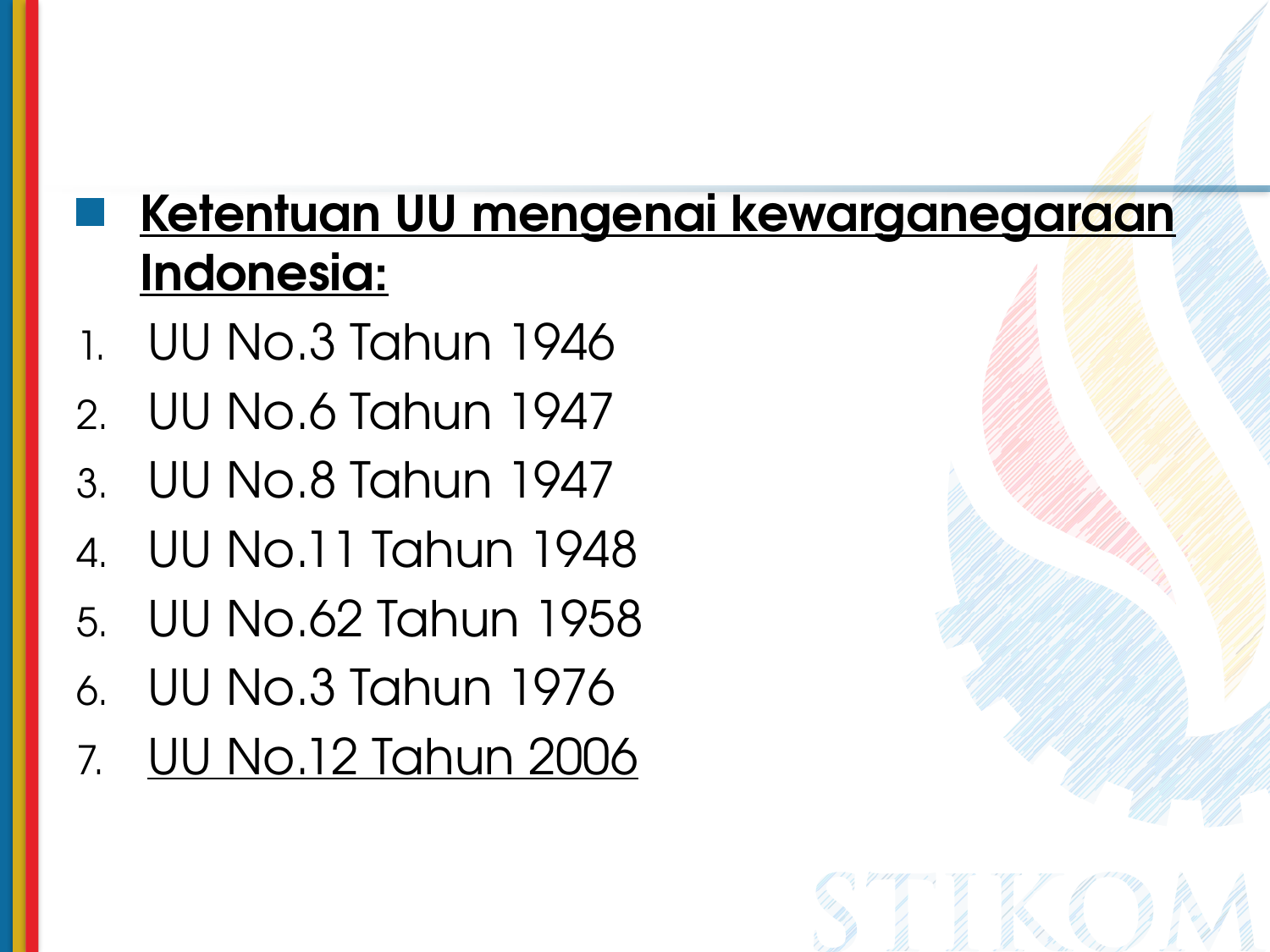

Ketentuan UU mengenai kewarganegaraan Indonesia:
UU No.3 Tahun 1946
UU No.6 Tahun 1947
UU No.8 Tahun 1947
UU No.11 Tahun 1948
UU No.62 Tahun 1958
UU No.3 Tahun 1976
UU No.12 Tahun 2006